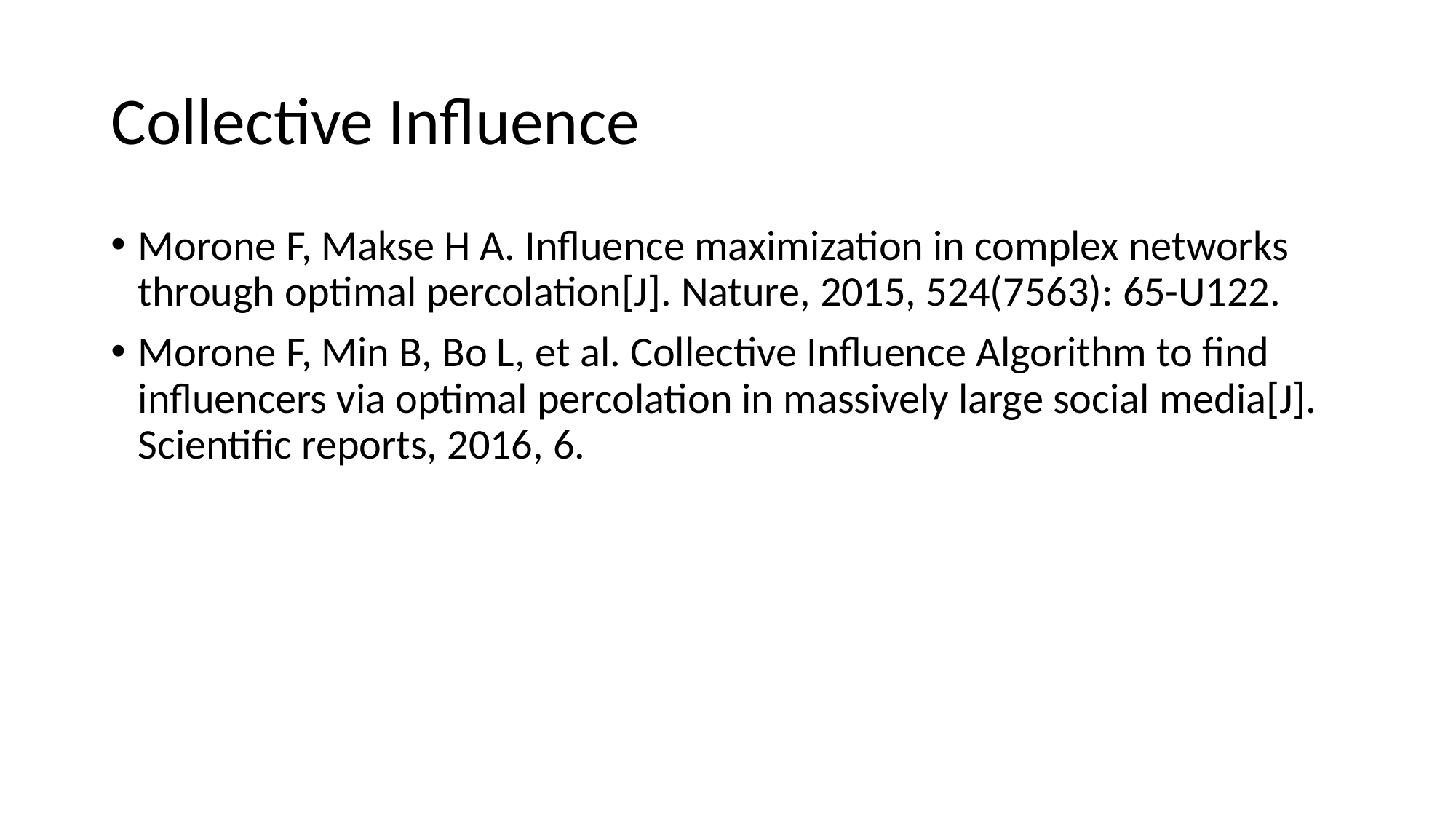

# Collective Influence
Morone F, Makse H A. Influence maximization in complex networks through optimal percolation[J]. Nature, 2015, 524(7563): 65-U122.
Morone F, Min B, Bo L, et al. Collective Influence Algorithm to find influencers via optimal percolation in massively large social media[J]. Scientific reports, 2016, 6.